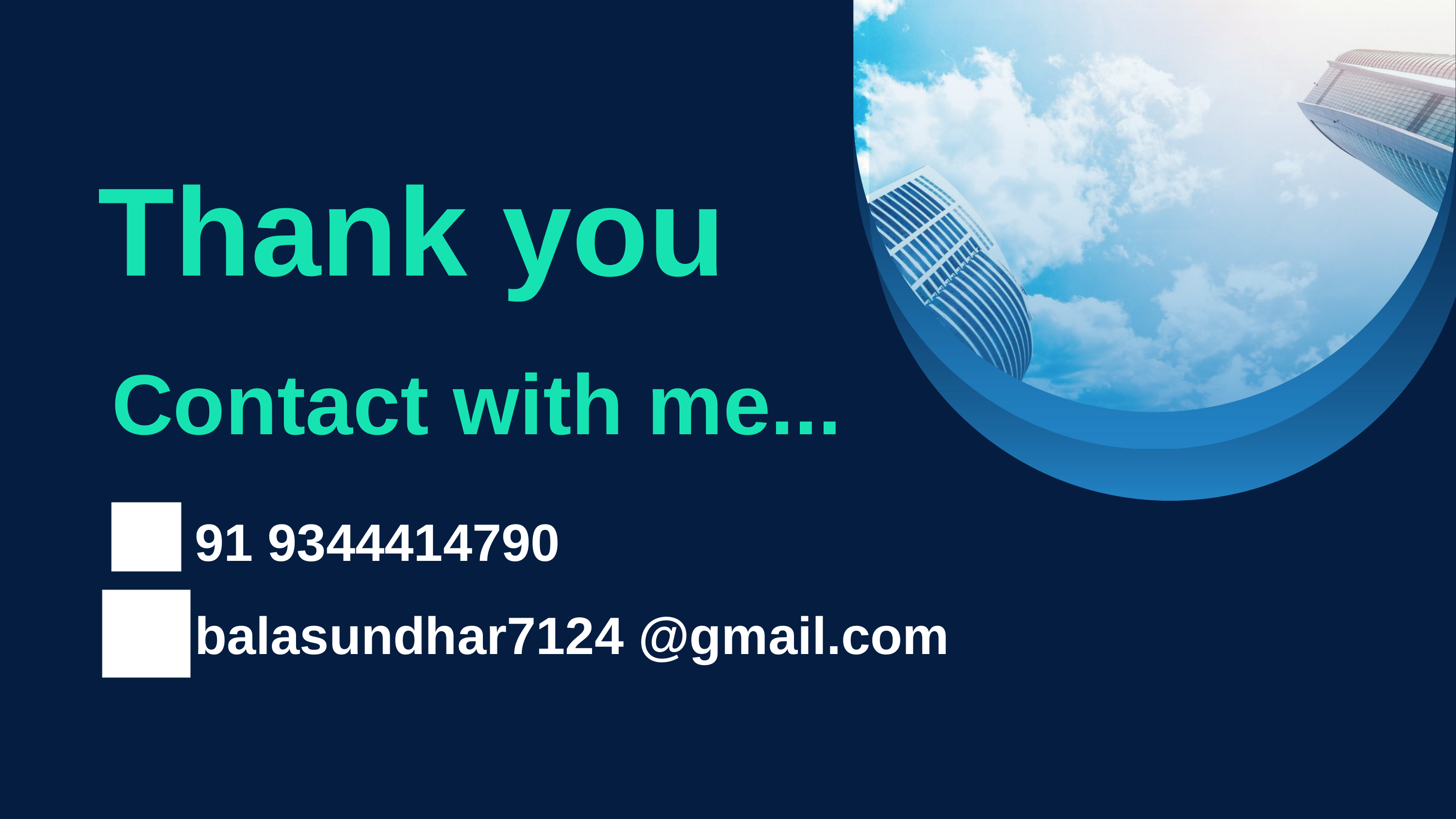

Thank you
Contact with me...
91 9344414790        balasundhar7124 @gmail.com